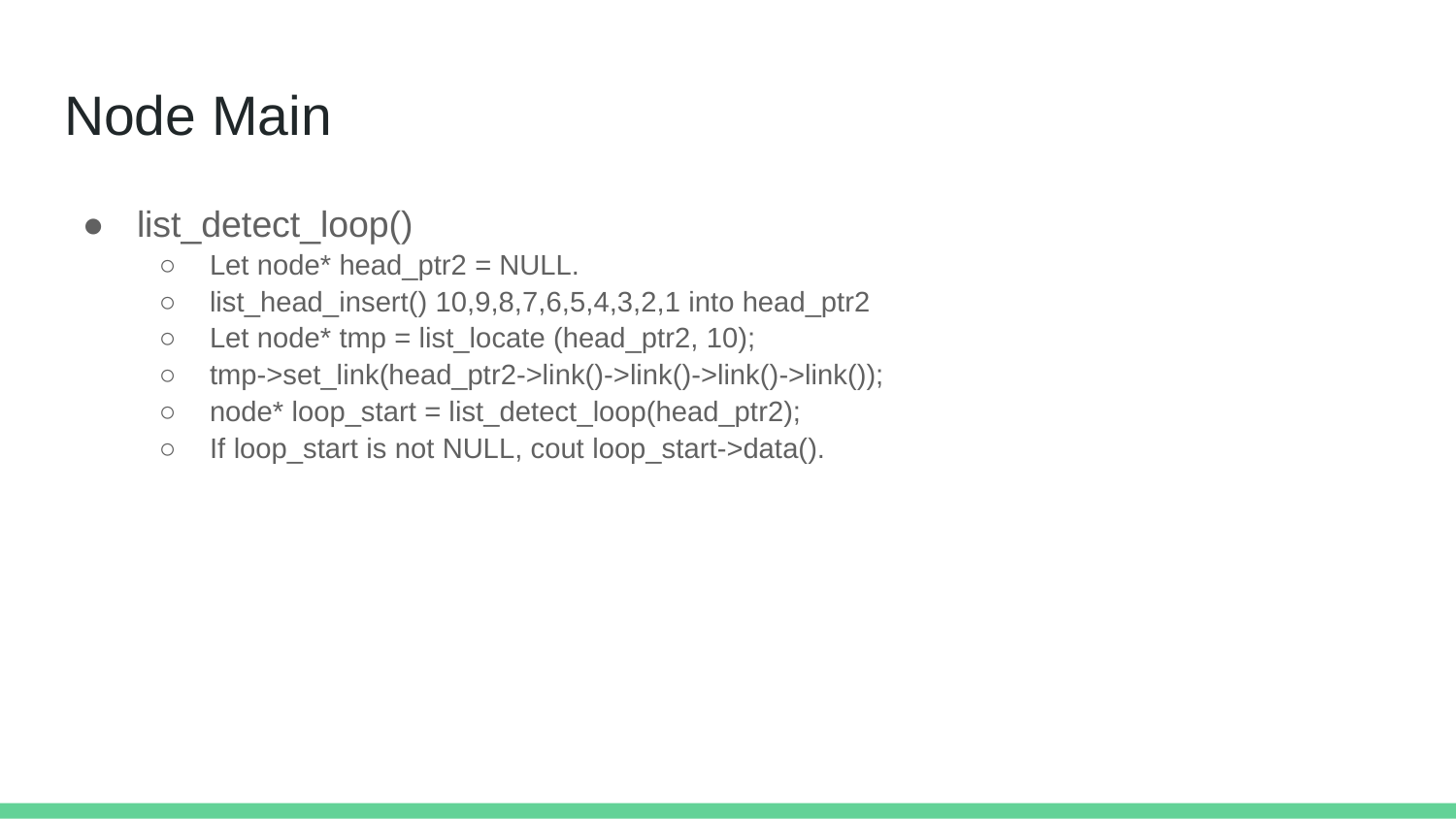

# Node Main
list_detect_loop()
Let node* head_ptr2 = NULL.
list_head_insert() 10,9,8,7,6,5,4,3,2,1 into head_ptr2
Let node* tmp = list_locate (head_ptr2, 10);
tmp->set_link(head_ptr2->link()->link()->link()->link());
node* loop_start = list_detect_loop(head_ptr2);
If loop_start is not NULL, cout loop_start->data().